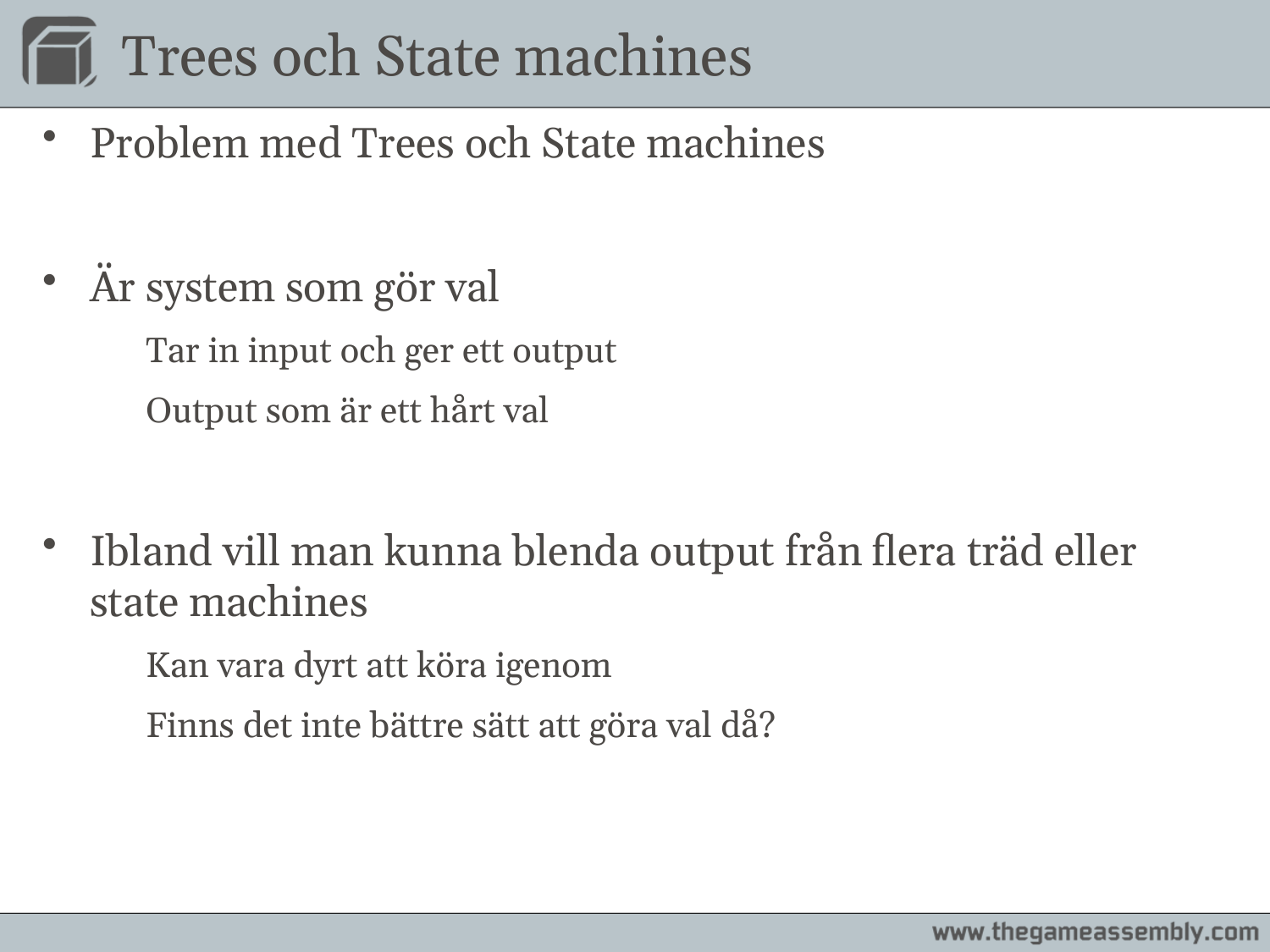

# Trees och State machines
Problem med Trees och State machines

Är system som gör val
	Tar in input och ger ett output
	Output som är ett hårt val

Ibland vill man kunna blenda output från flera träd eller state machines
	Kan vara dyrt att köra igenom
	Finns det inte bättre sätt att göra val då?